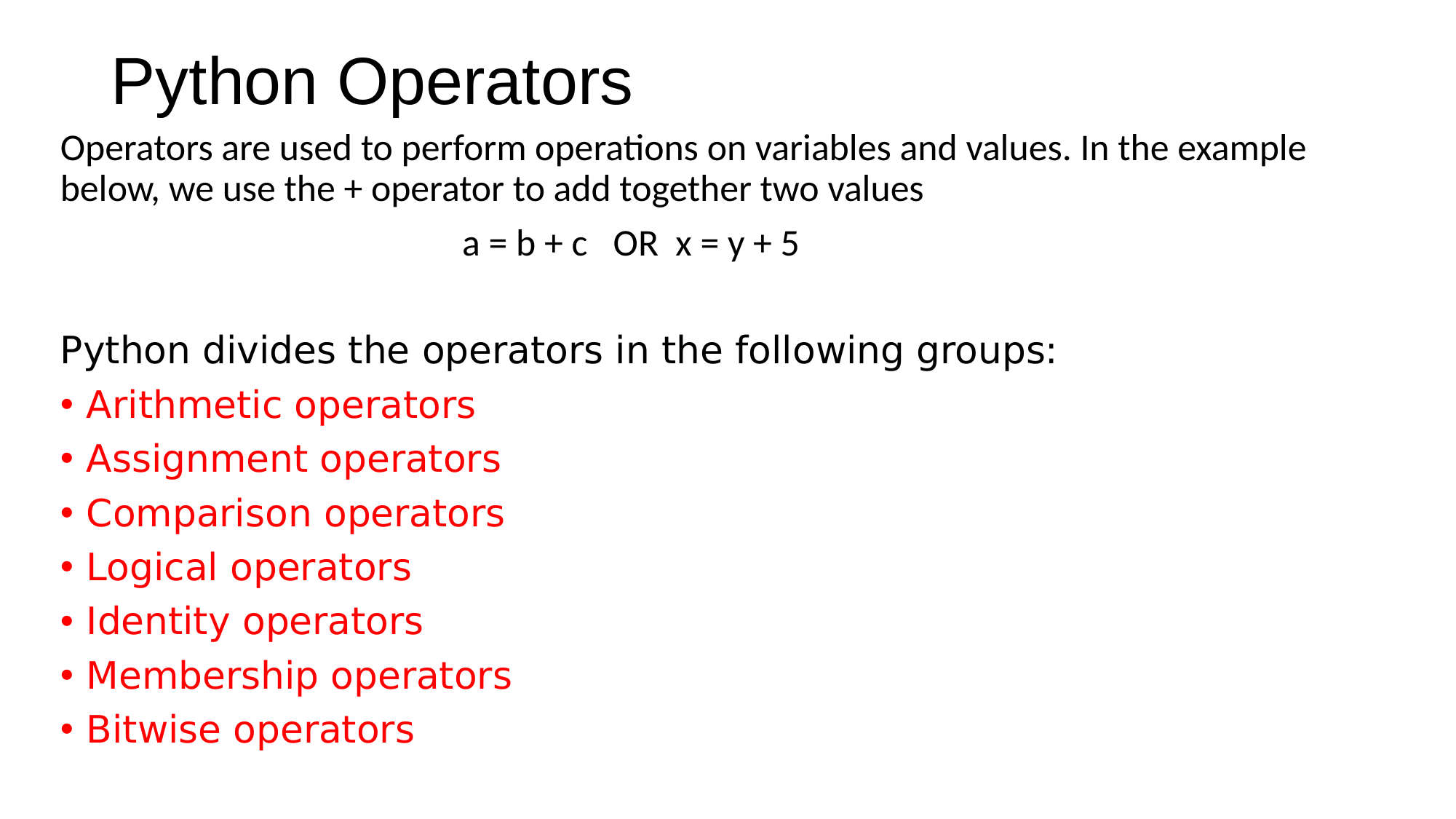

# Python Operators
Operators are used to perform operations on variables and values. In the example below, we use the + operator to add together two values
                                               a = b + c   OR  x = y + 5

Python divides the operators in the following groups:
Arithmetic operators
Assignment operators
Comparison operators
Logical operators
Identity operators
Membership operators
Bitwise operators